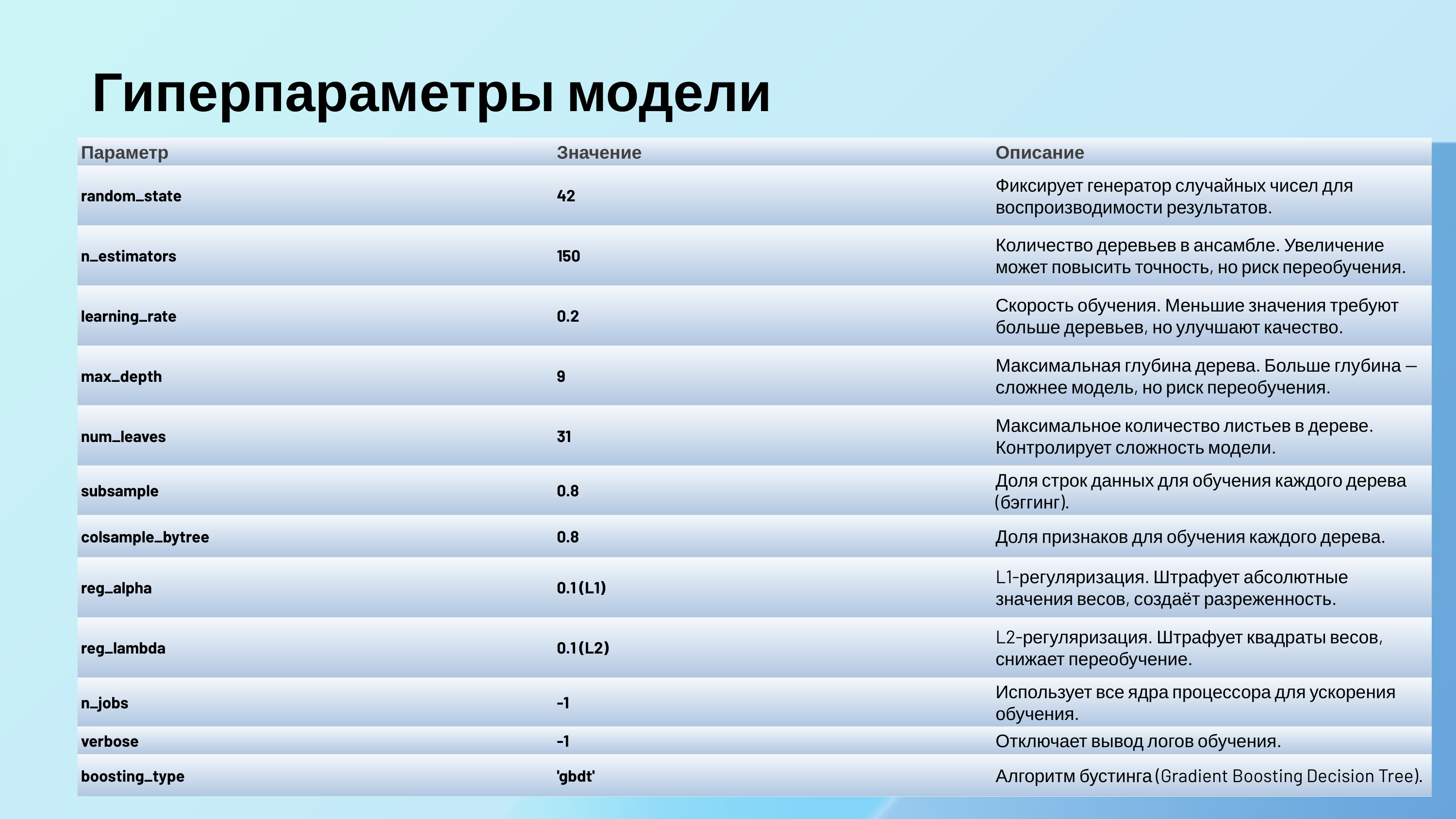

Гиперпараметры модели
| Параметр | Значение | Описание |
| --- | --- | --- |
| random\_state | 42 | Фиксирует генератор случайных чисел для воспроизводимости результатов. |
| n\_estimators | 150 | Количество деревьев в ансамбле. Увеличение может повысить точность, но риск переобучения. |
| learning\_rate | 0.2 | Скорость обучения. Меньшие значения требуют больше деревьев, но улучшают качество. |
| max\_depth | 9 | Максимальная глубина дерева. Больше глубина — сложнее модель, но риск переобучения. |
| num\_leaves | 31 | Максимальное количество листьев в дереве. Контролирует сложность модели. |
| subsample | 0.8 | Доля строк данных для обучения каждого дерева (бэггинг). |
| colsample\_bytree | 0.8 | Доля признаков для обучения каждого дерева. |
| reg\_alpha | 0.1 (L1) | L1-регуляризация. Штрафует абсолютные значения весов, создаёт разреженность. |
| reg\_lambda | 0.1 (L2) | L2-регуляризация. Штрафует квадраты весов, снижает переобучение. |
| n\_jobs | -1 | Использует все ядра процессора для ускорения обучения. |
| verbose | -1 | Отключает вывод логов обучения. |
| boosting\_type | 'gbdt' | Алгоритм бустинга (Gradient Boosting Decision Tree). |